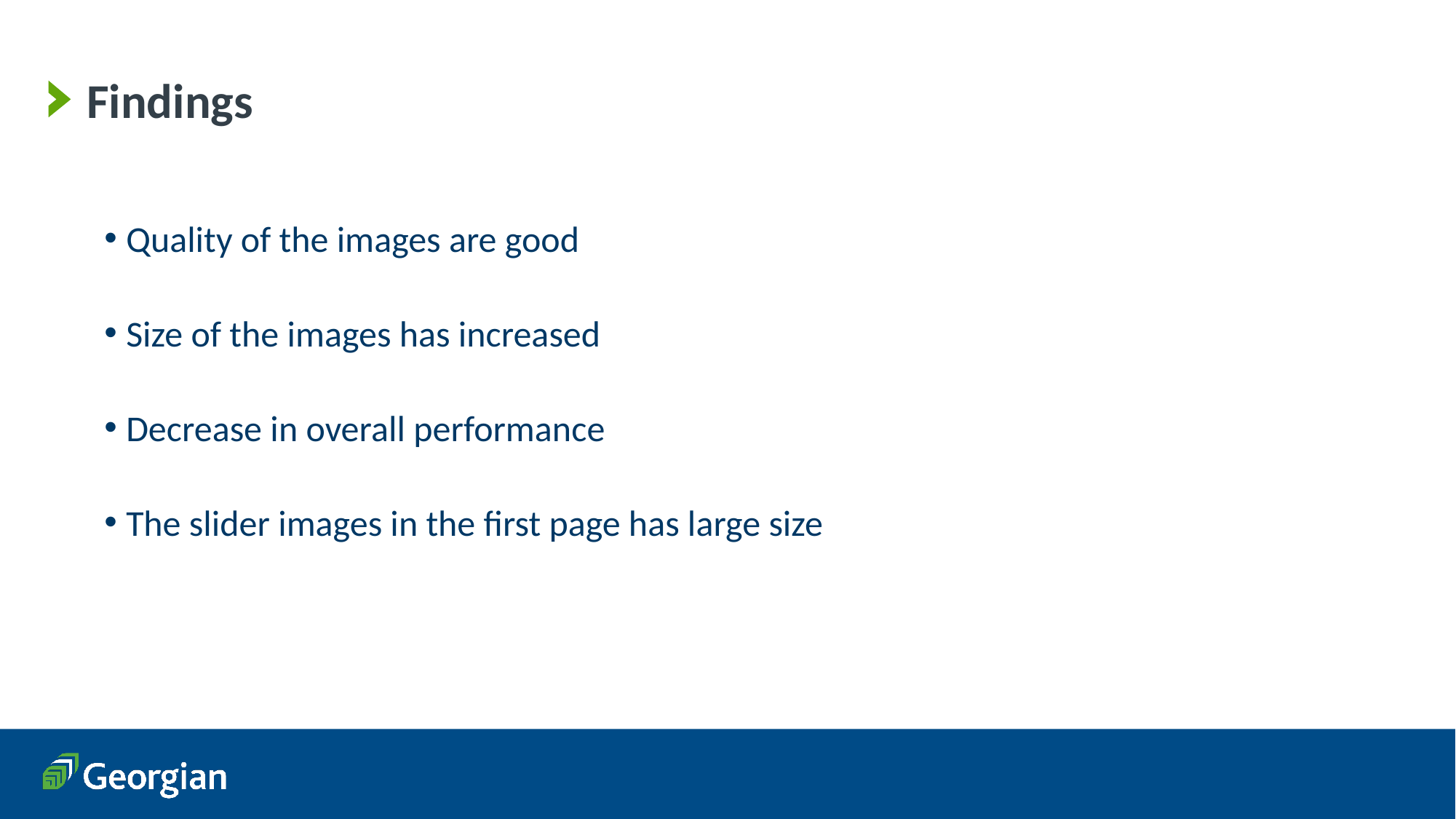

# Findings
Quality of the images are good
Size of the images has increased
Decrease in overall performance
The slider images in the first page has large size